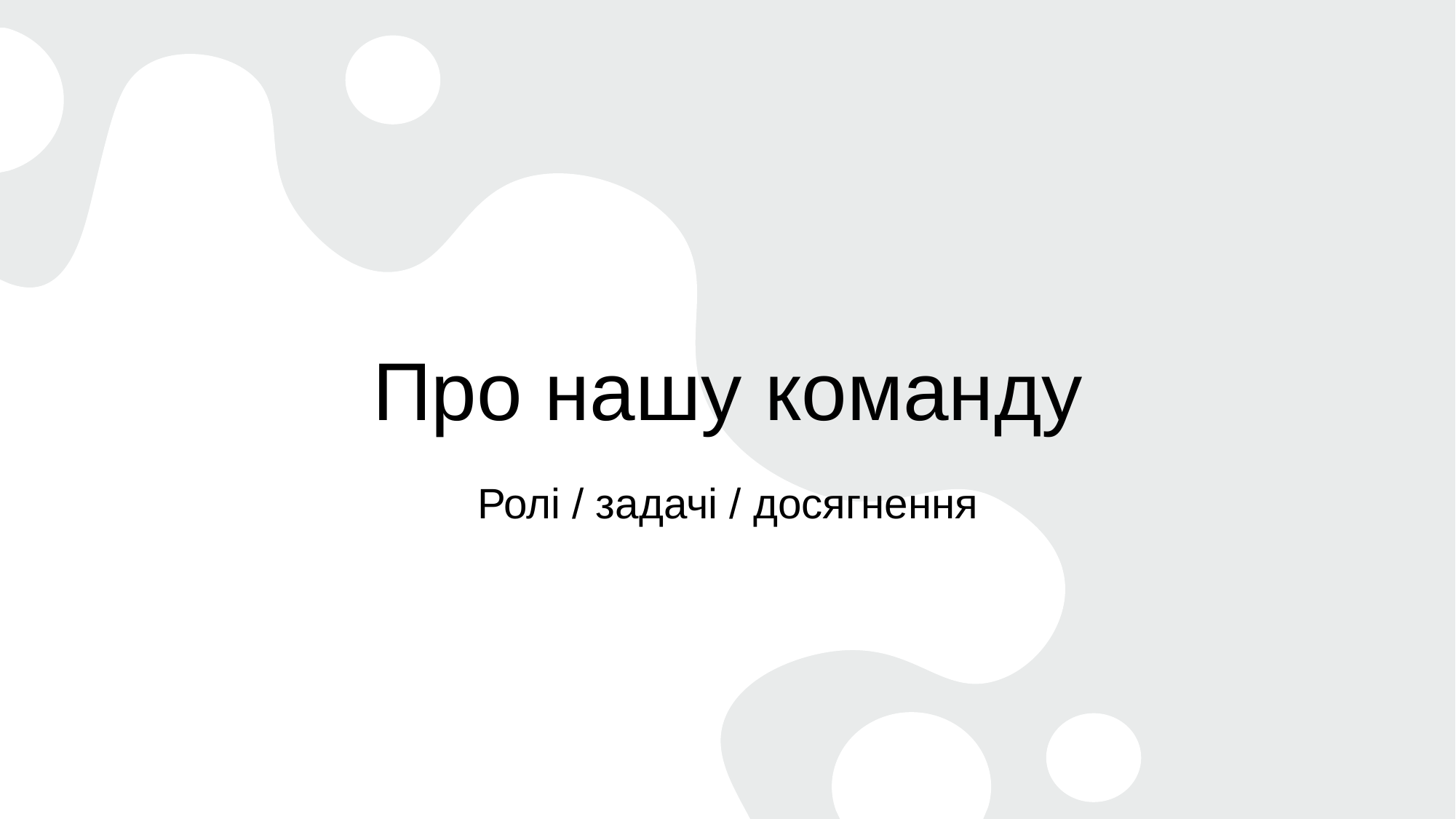

# Про нашу команду
Ролі / задачі / досягнення